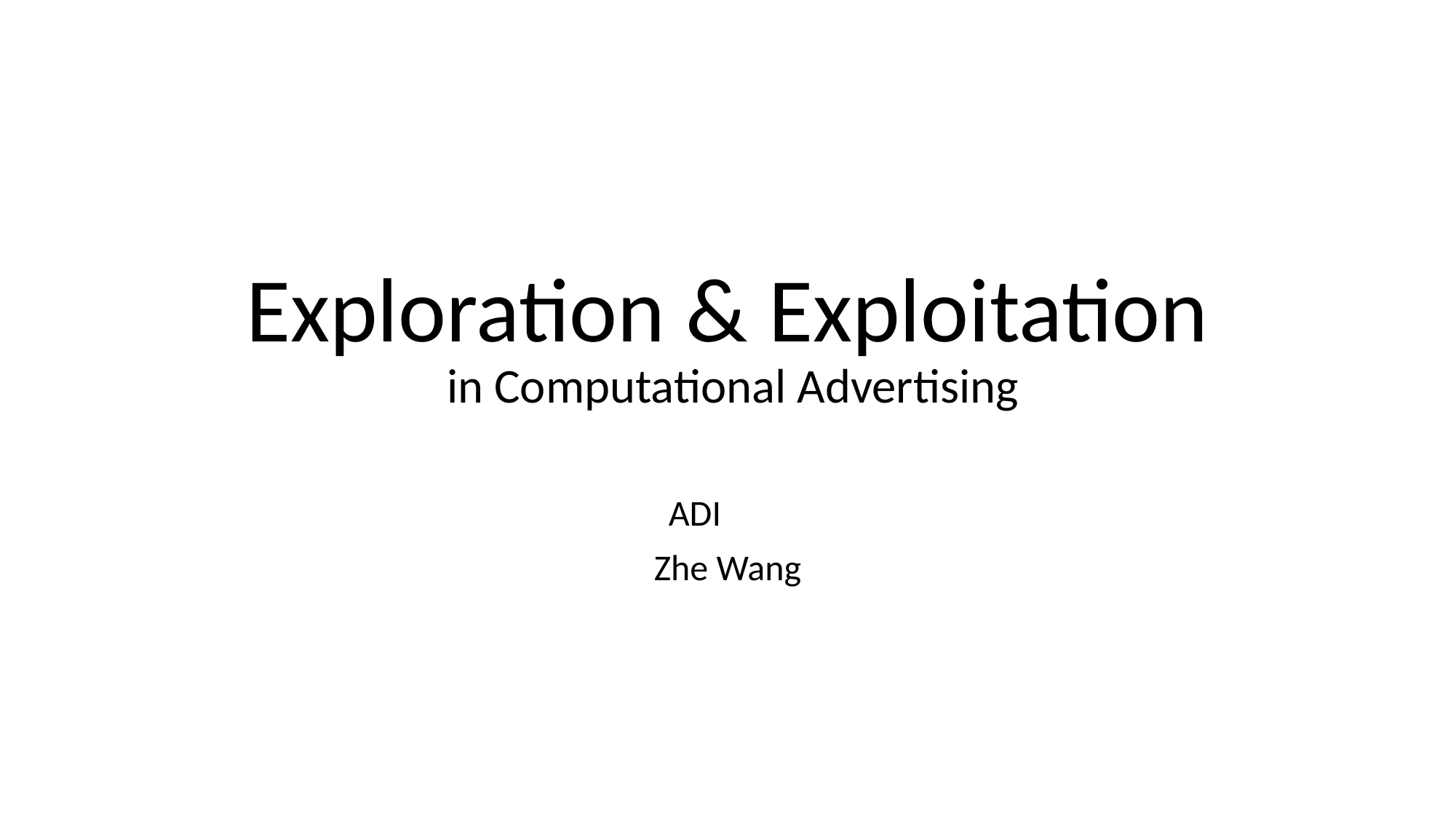

# Exploration & Exploitation in Computational Advertising

ADI
Zhe Wang